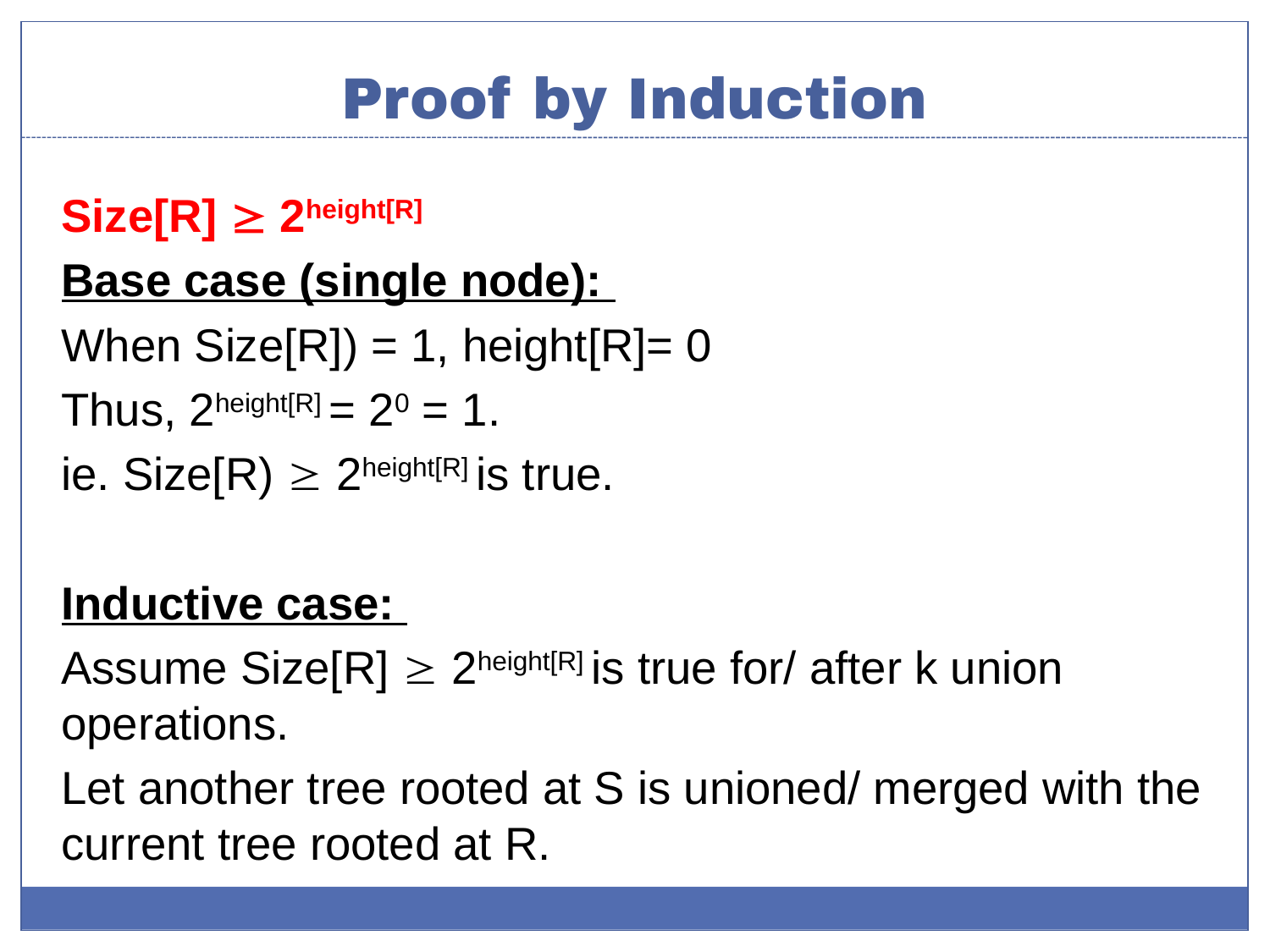

# Proof by Induction
Size[R] ≥ 2height[R]
Base case (single node):
When Size[R]) = 1, height[R]= 0
Thus, 2height[R] = 20 = 1.
ie. Size[R) ≥ 2height[R] is true.

Inductive case:
Assume Size[R] ≥ 2height[R] is true for/ after k union operations.
Let another tree rooted at S is unioned/ merged with the current tree rooted at R.